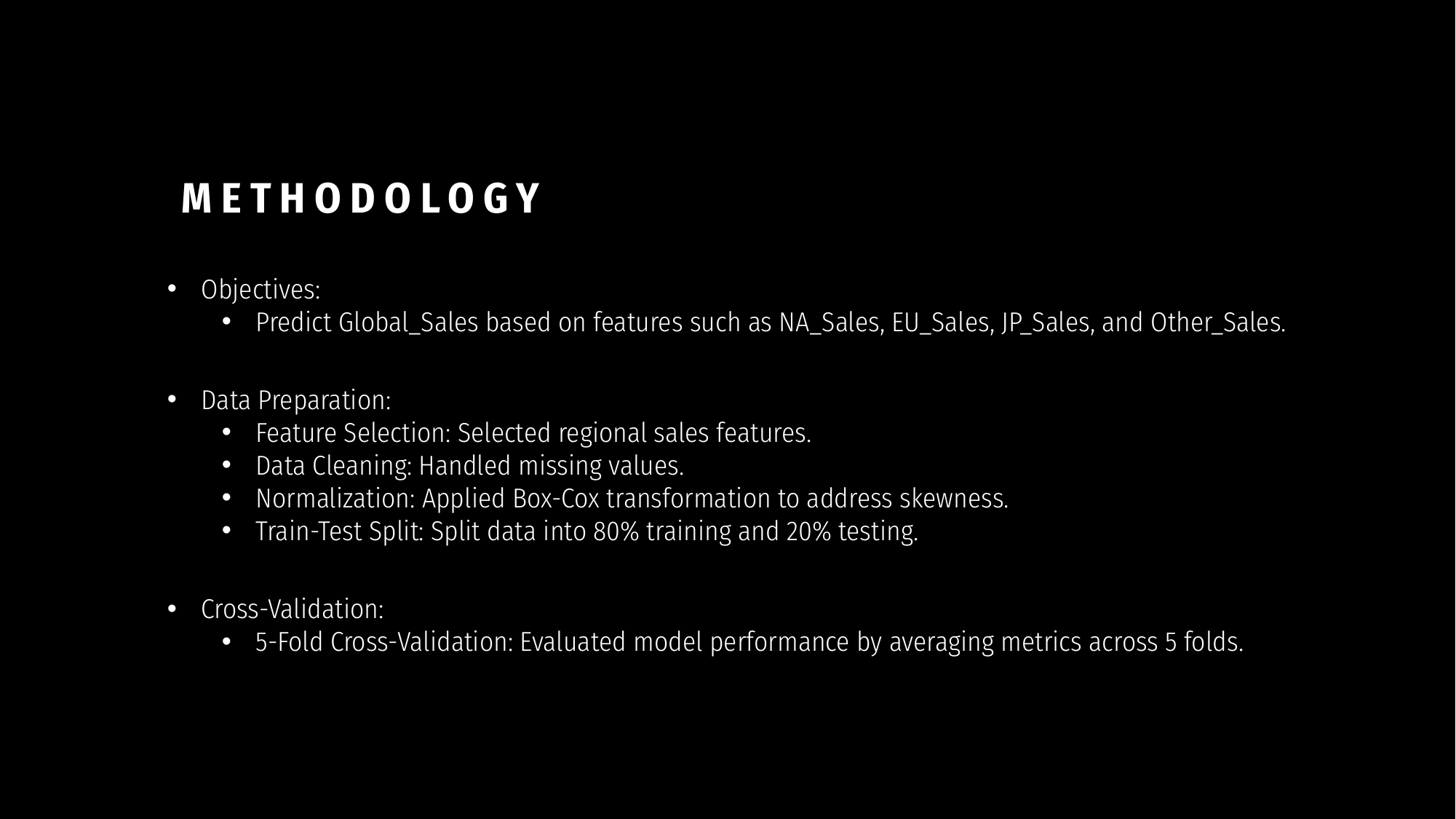

# Methodology
Objectives:
Predict Global_Sales based on features such as NA_Sales, EU_Sales, JP_Sales, and Other_Sales.

Data Preparation:
Feature Selection: Selected regional sales features.
Data Cleaning: Handled missing values.
Normalization: Applied Box-Cox transformation to address skewness.
Train-Test Split: Split data into 80% training and 20% testing.

Cross-Validation:
5-Fold Cross-Validation: Evaluated model performance by averaging metrics across 5 folds.